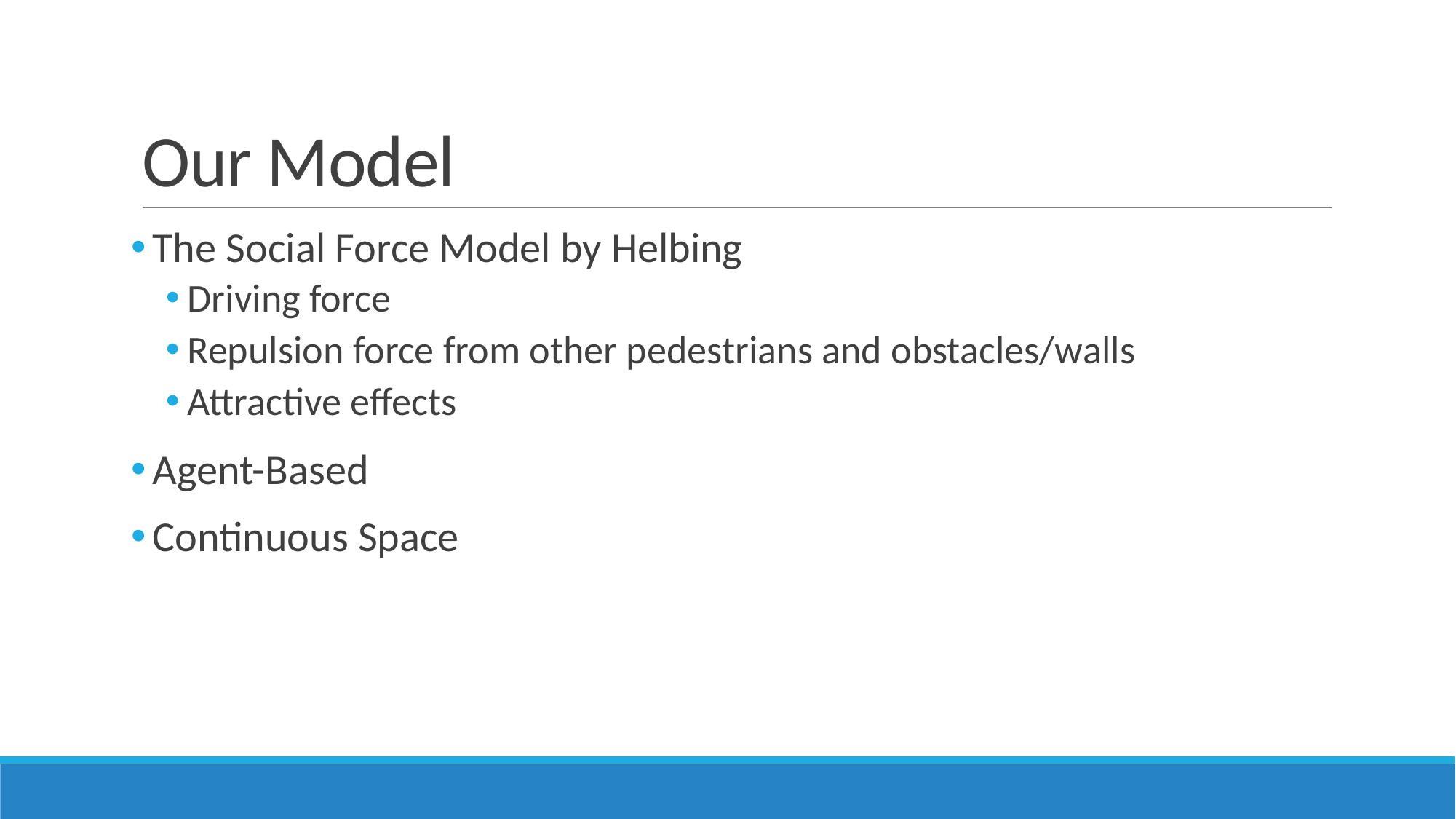

# Our Model
The Social Force Model by Helbing
Driving force
Repulsion force from other pedestrians and obstacles/walls
Attractive effects
Agent-Based
Continuous Space